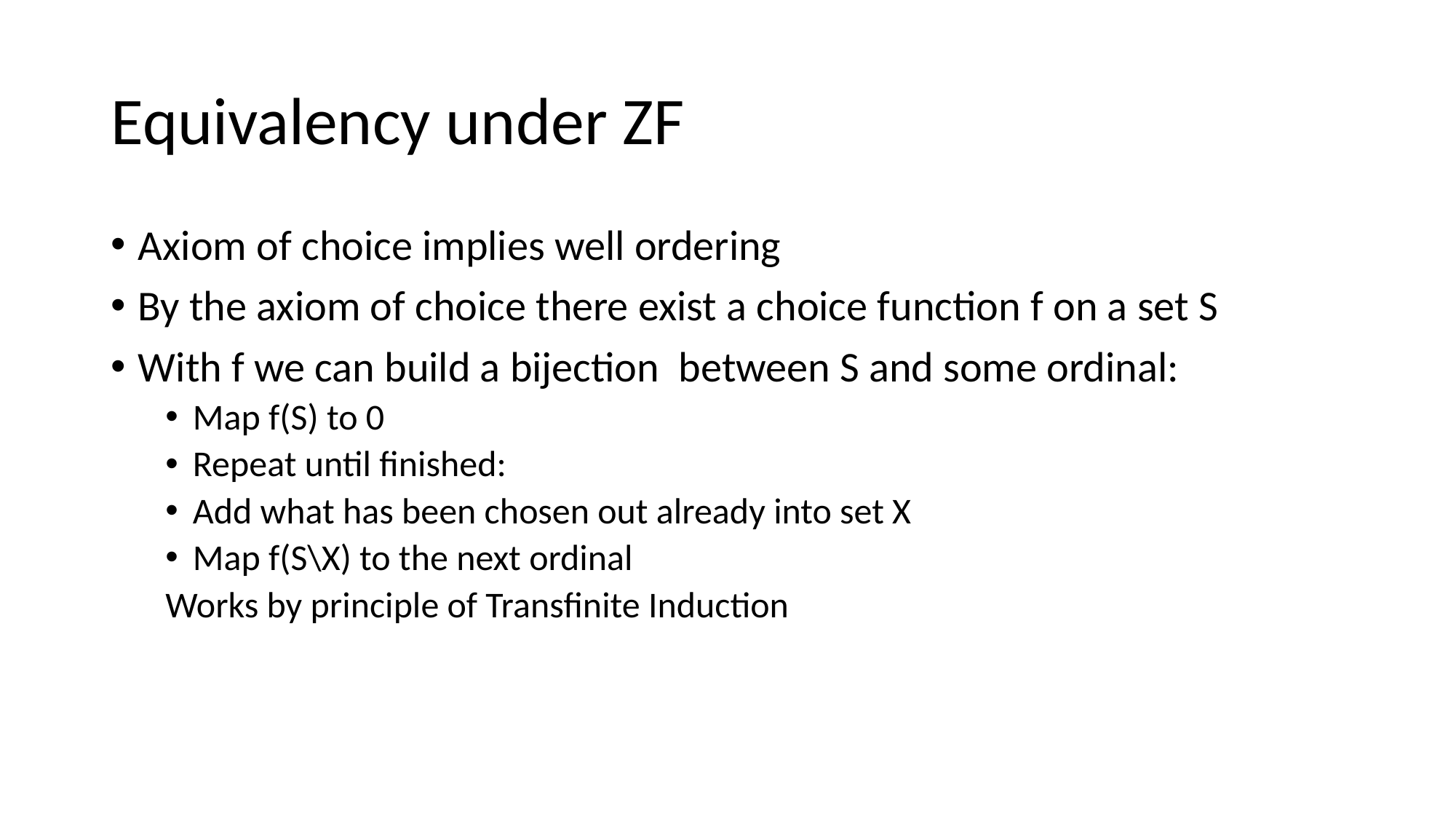

# Equivalency under ZF
Axiom of choice implies well ordering
By the axiom of choice there exist a choice function f on a set S
With f we can build a bijection  between S and some ordinal:
Map f(S) to 0
Repeat until finished:
Add what has been chosen out already into set X
Map f(S\X) to the next ordinal
Works by principle of Transfinite Induction